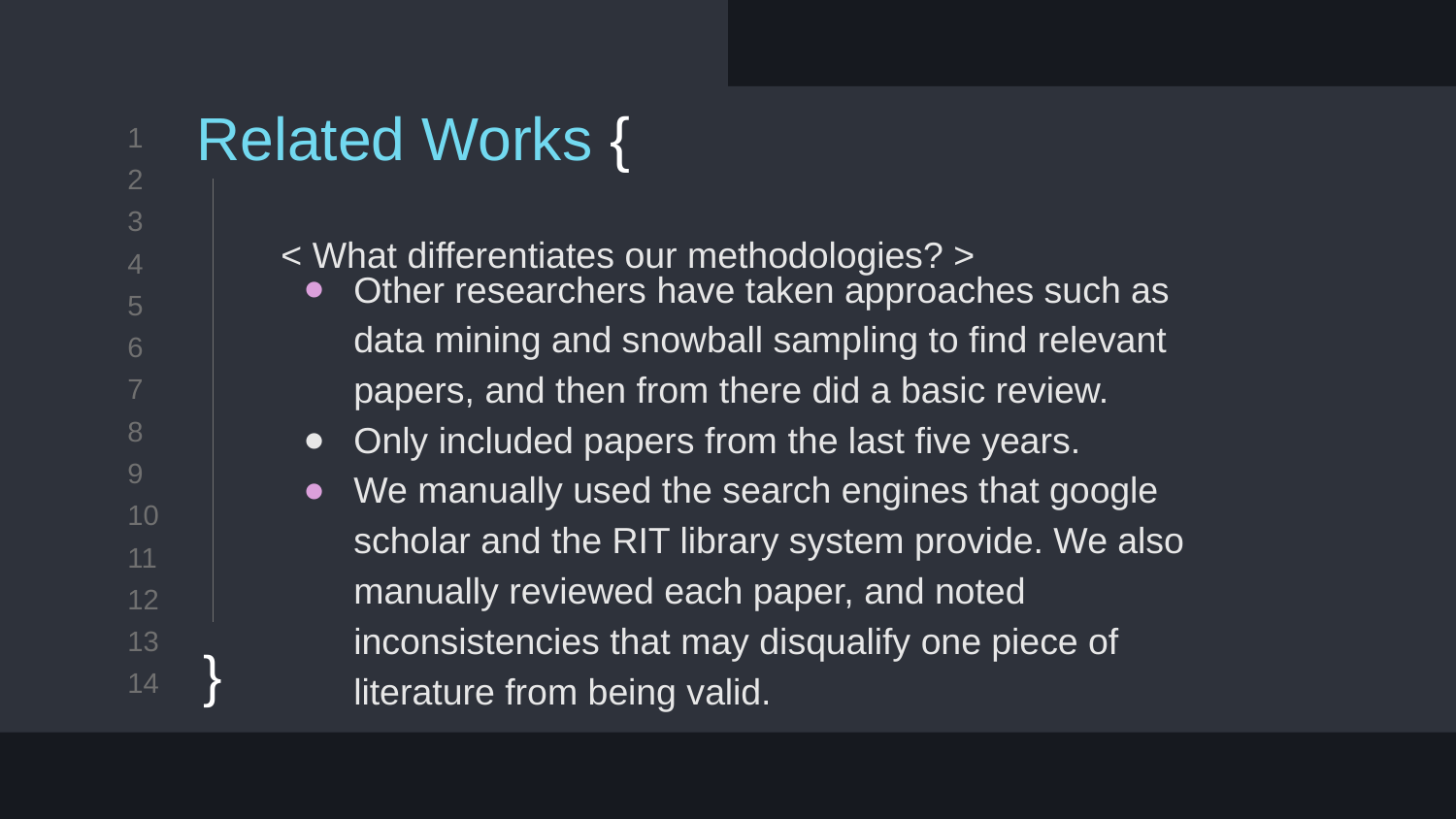

Related Works {
}
< What differentiates our methodologies? >
Other researchers have taken approaches such as data mining and snowball sampling to find relevant papers, and then from there did a basic review.
Only included papers from the last five years.
We manually used the search engines that google scholar and the RIT library system provide. We also manually reviewed each paper, and noted inconsistencies that may disqualify one piece of literature from being valid.